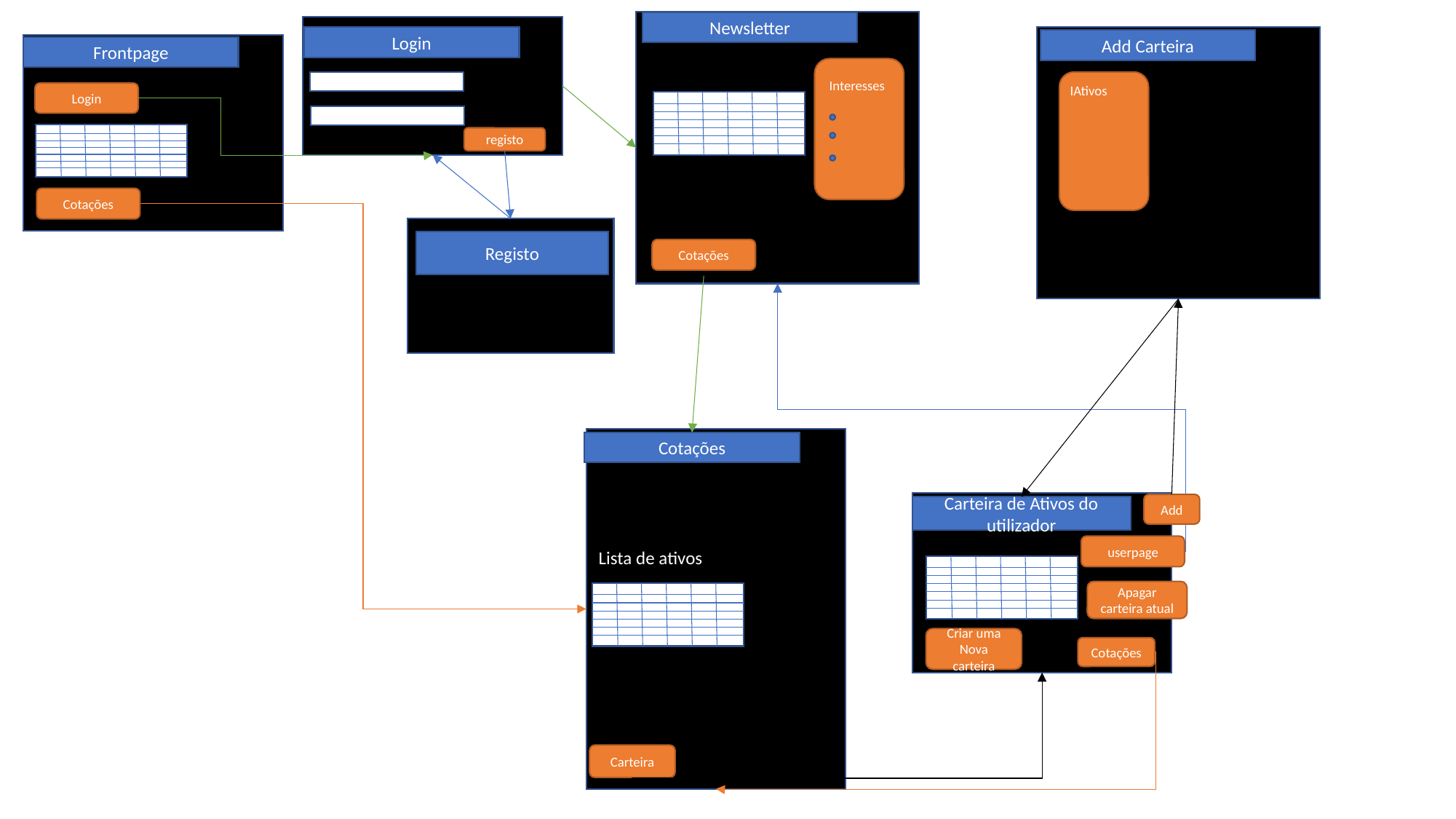

Newsletter

Login
Add Carteira

Frontpage

Interesses

IAtivos
Login

registo

Cotações

Registo
Cotações

Cotações

Add
Carteira de Ativos do utilizador
userpage
Lista de ativos

Apagar carteira atual

Criar uma Nova carteira
Cotações
 Carteira